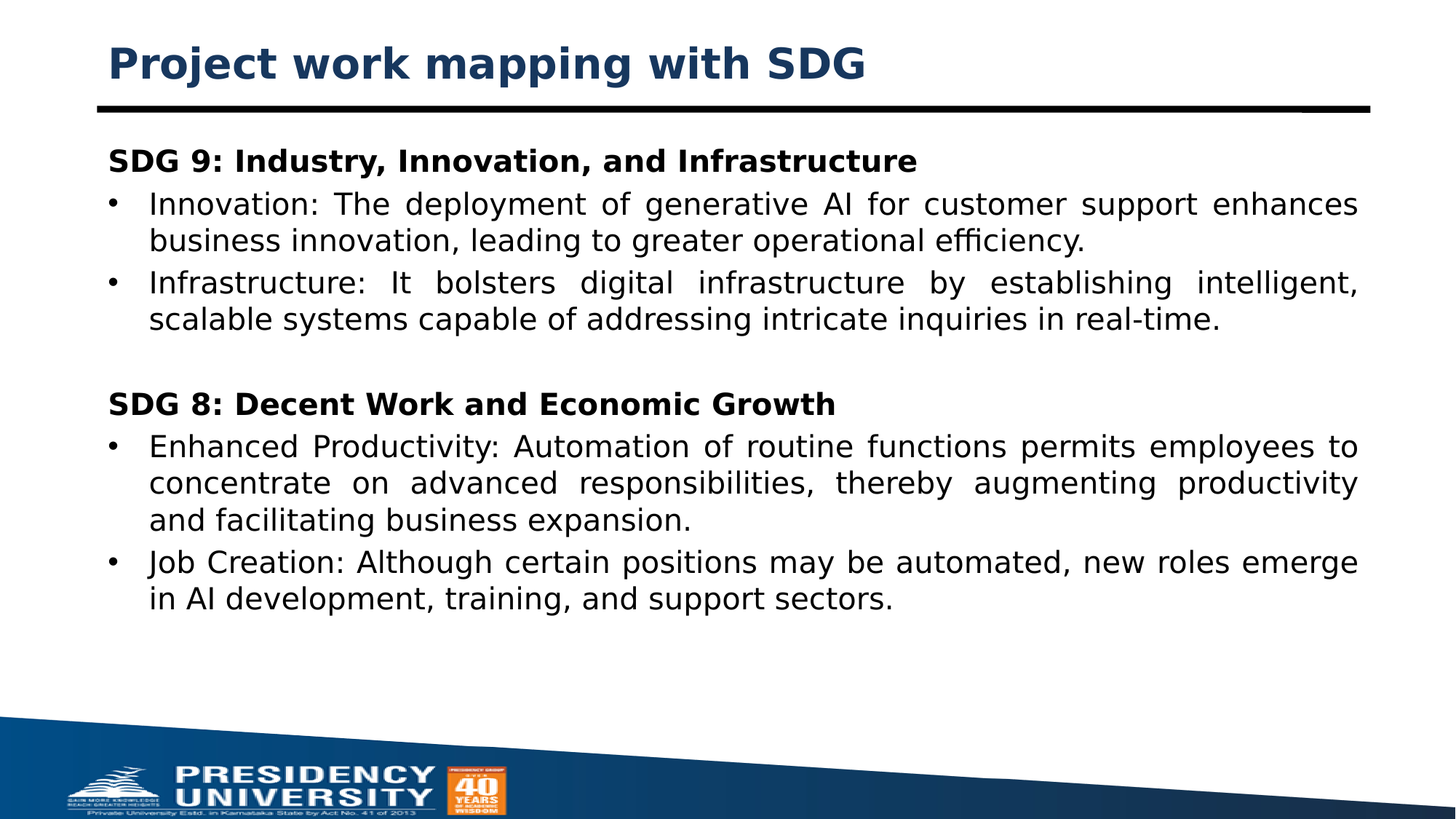

# Project work mapping with SDG
SDG 9: Industry, Innovation, and Infrastructure
Innovation: The deployment of generative AI for customer support enhances business innovation, leading to greater operational efficiency.
Infrastructure: It bolsters digital infrastructure by establishing intelligent, scalable systems capable of addressing intricate inquiries in real-time.

SDG 8: Decent Work and Economic Growth
Enhanced Productivity: Automation of routine functions permits employees to concentrate on advanced responsibilities, thereby augmenting productivity and facilitating business expansion.
Job Creation: Although certain positions may be automated, new roles emerge in AI development, training, and support sectors.